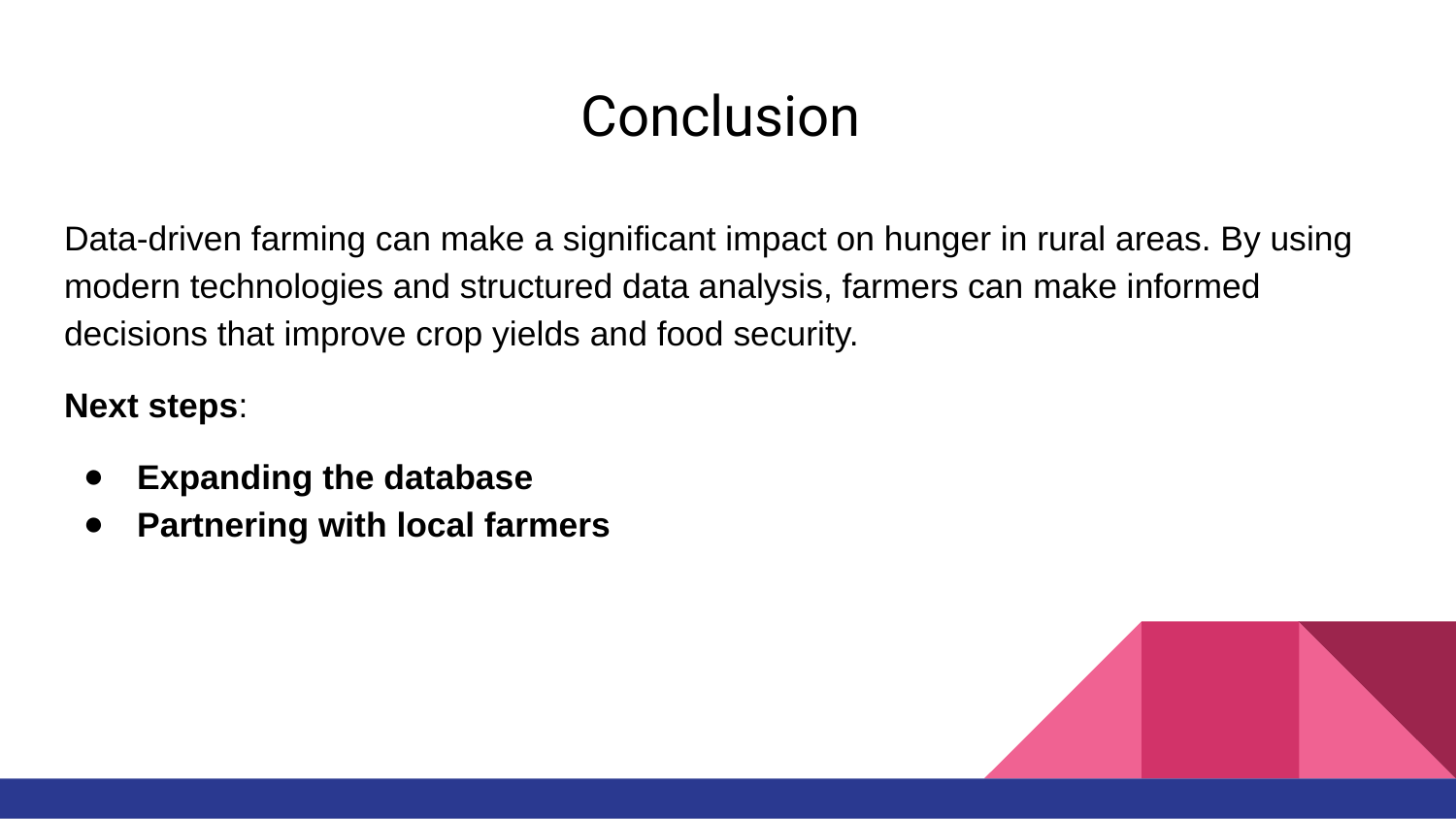

# Conclusion
Data-driven farming can make a significant impact on hunger in rural areas. By using modern technologies and structured data analysis, farmers can make informed decisions that improve crop yields and food security.
Next steps:
Expanding the database
Partnering with local farmers